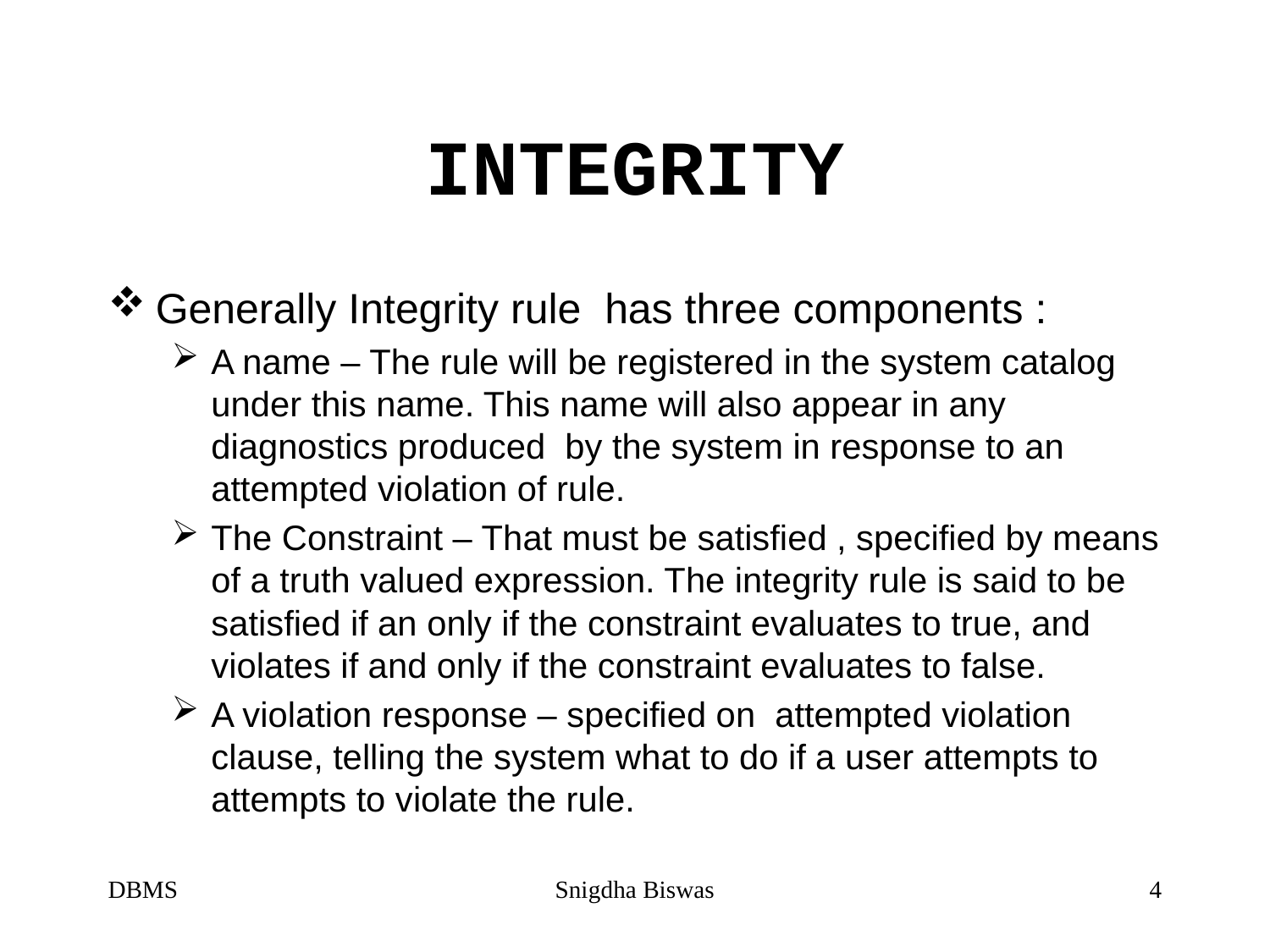

# INTEGRITY
Generally Integrity rule  has three components :
A name – The rule will be registered in the system catalog under this name. This name will also appear in any diagnostics produced  by the system in response to an attempted violation of rule.
The Constraint – That must be satisfied , specified by means of a truth valued expression. The integrity rule is said to be satisfied if an only if the constraint evaluates to true, and violates if and only if the constraint evaluates to false.
A violation response – specified on  attempted violation clause, telling the system what to do if a user attempts to attempts to violate the rule.
DBMS
Snigdha Biswas
4